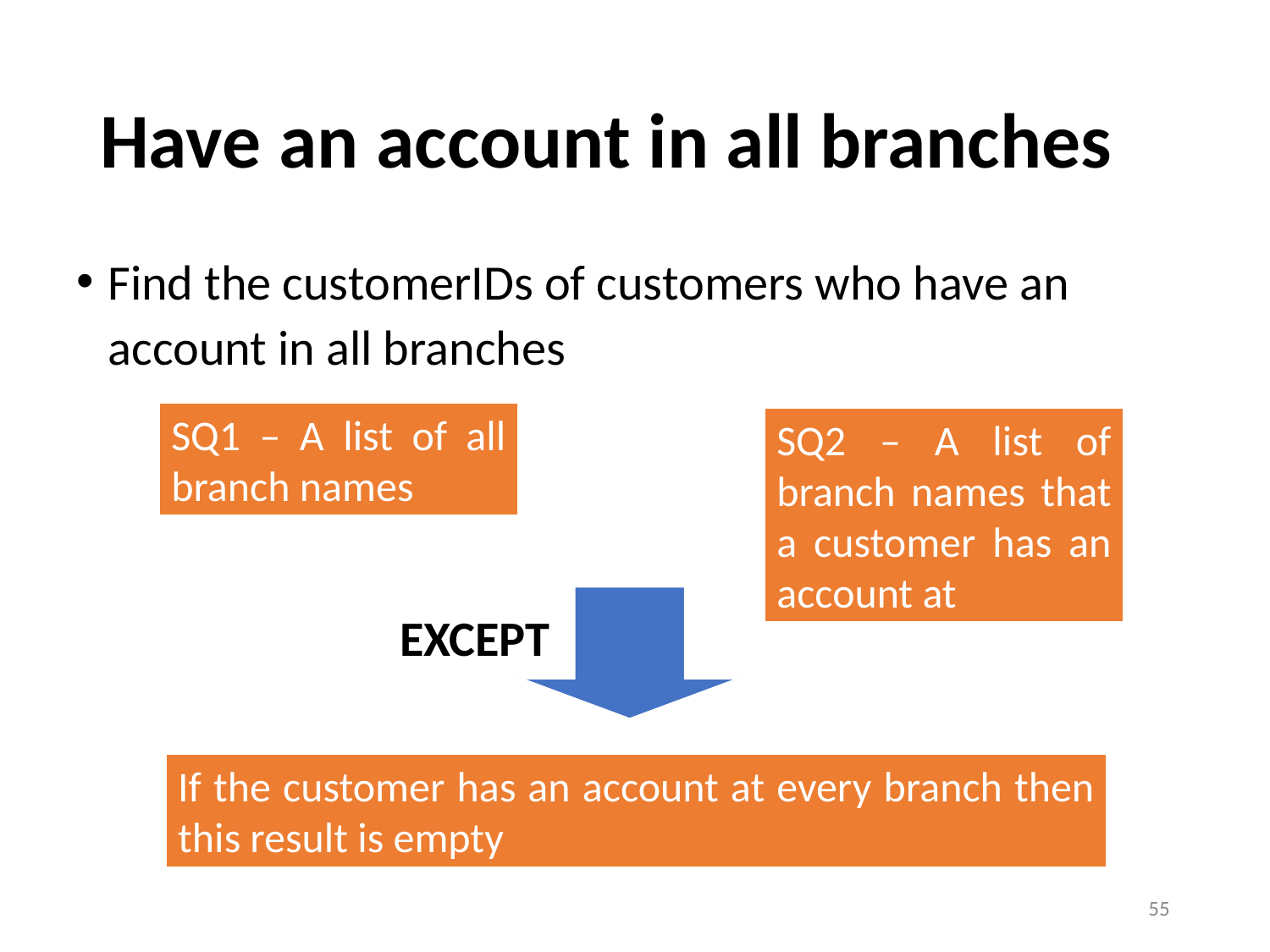

# Have an account in all branches
Find the customerIDs of customers who have an account in all branches
SQ1 – A list of all branch names
SQ2 – A list of branch names that a customer has an account at

EXCEPT
If the customer has an account at every branch then this result is empty
55